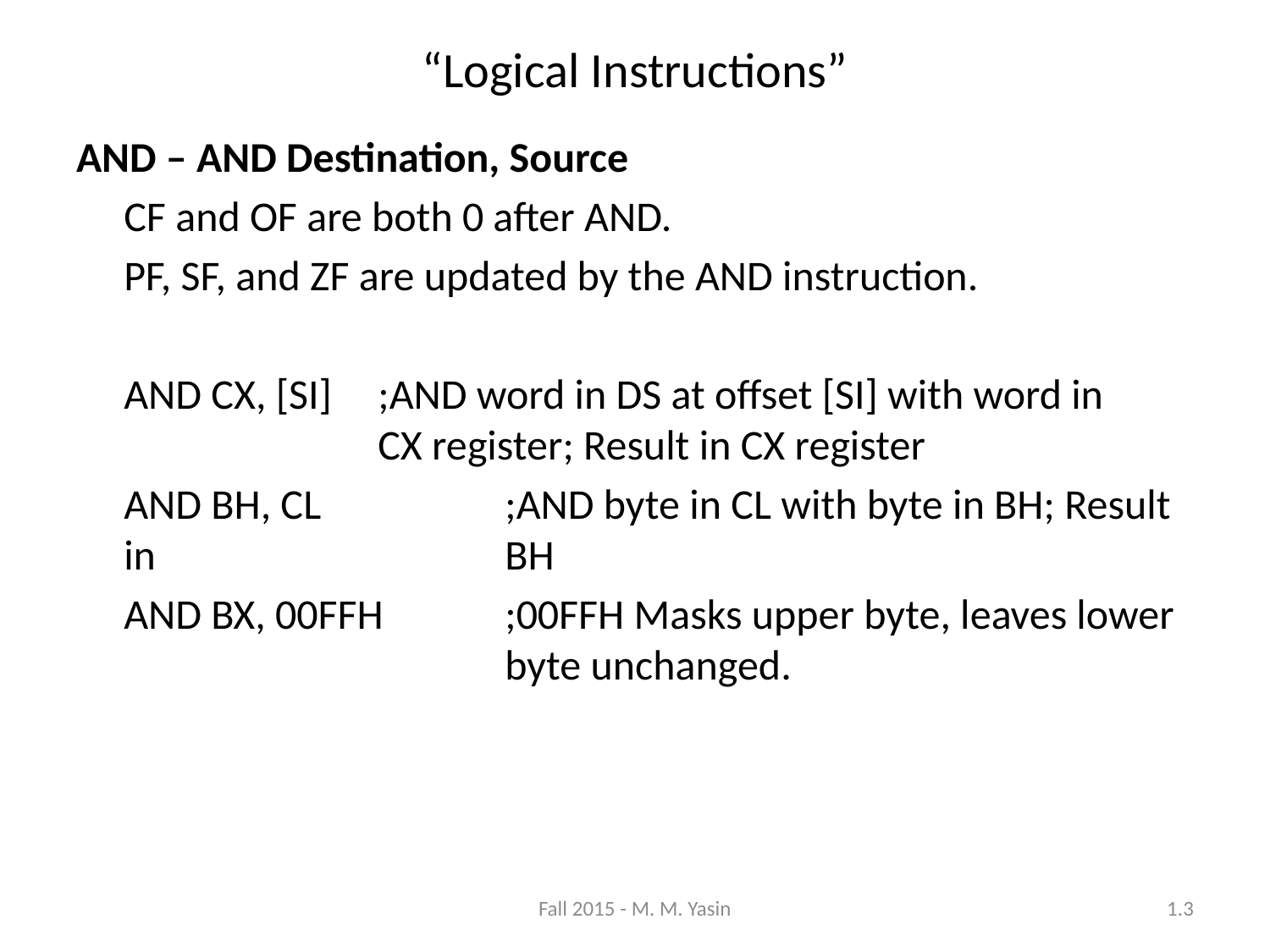

“Logical Instructions”

AND – AND Destination, Source
	CF and OF are both 0 after AND.
	PF, SF, and ZF are updated by the AND instruction.

	AND CX, [SI]	;AND word in DS at offset [SI] with word in 			CX register; Result in CX register
	AND BH, CL		;AND byte in CL with byte in BH; Result in 			BH
	AND BX, 00FFH	;00FFH Masks upper byte, leaves lower 			byte unchanged.
Fall 2015 - M. M. Yasin
1.3